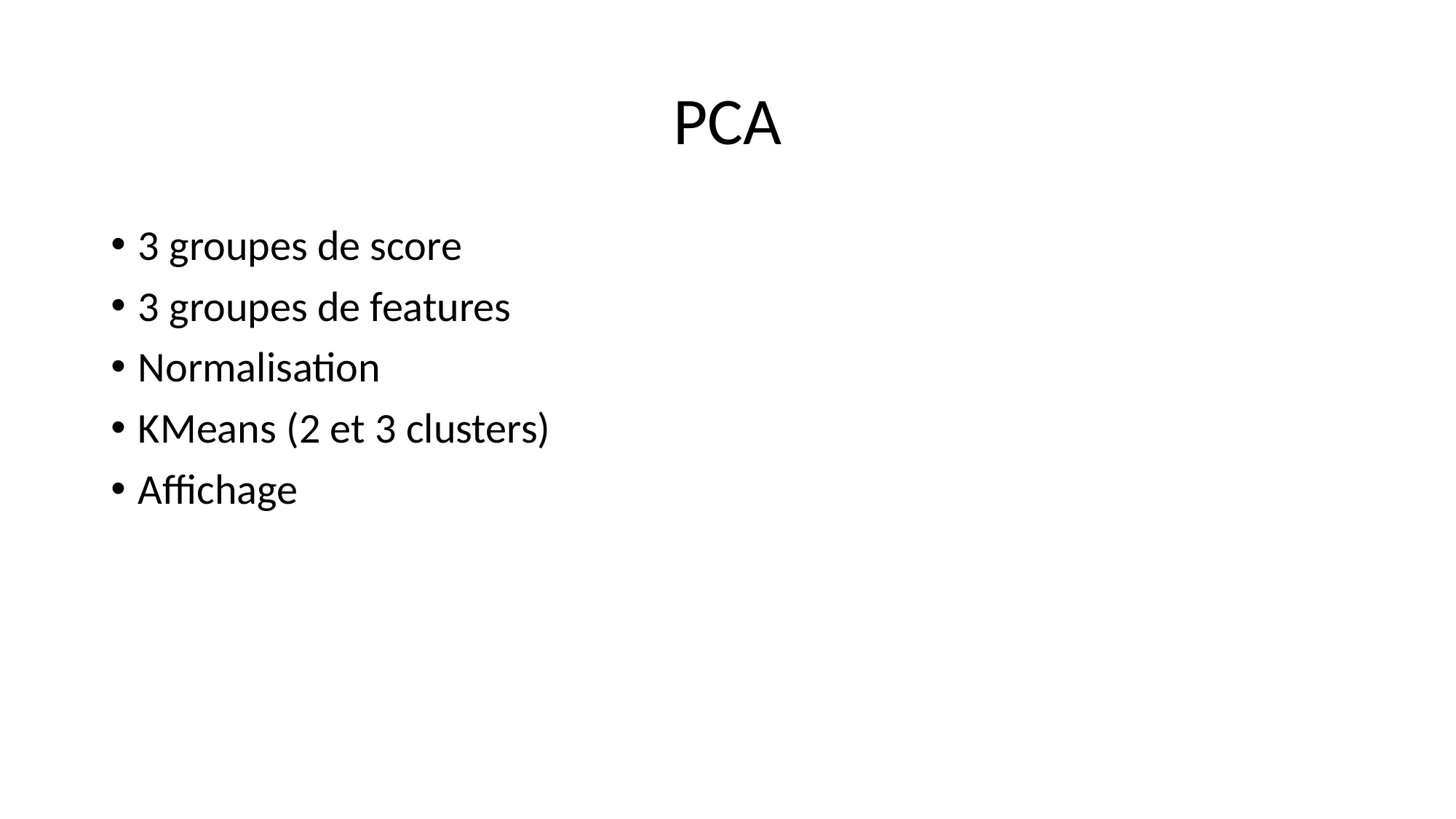

# PCA
3 groupes de score
3 groupes de features
Normalisation
KMeans (2 et 3 clusters)
Affichage